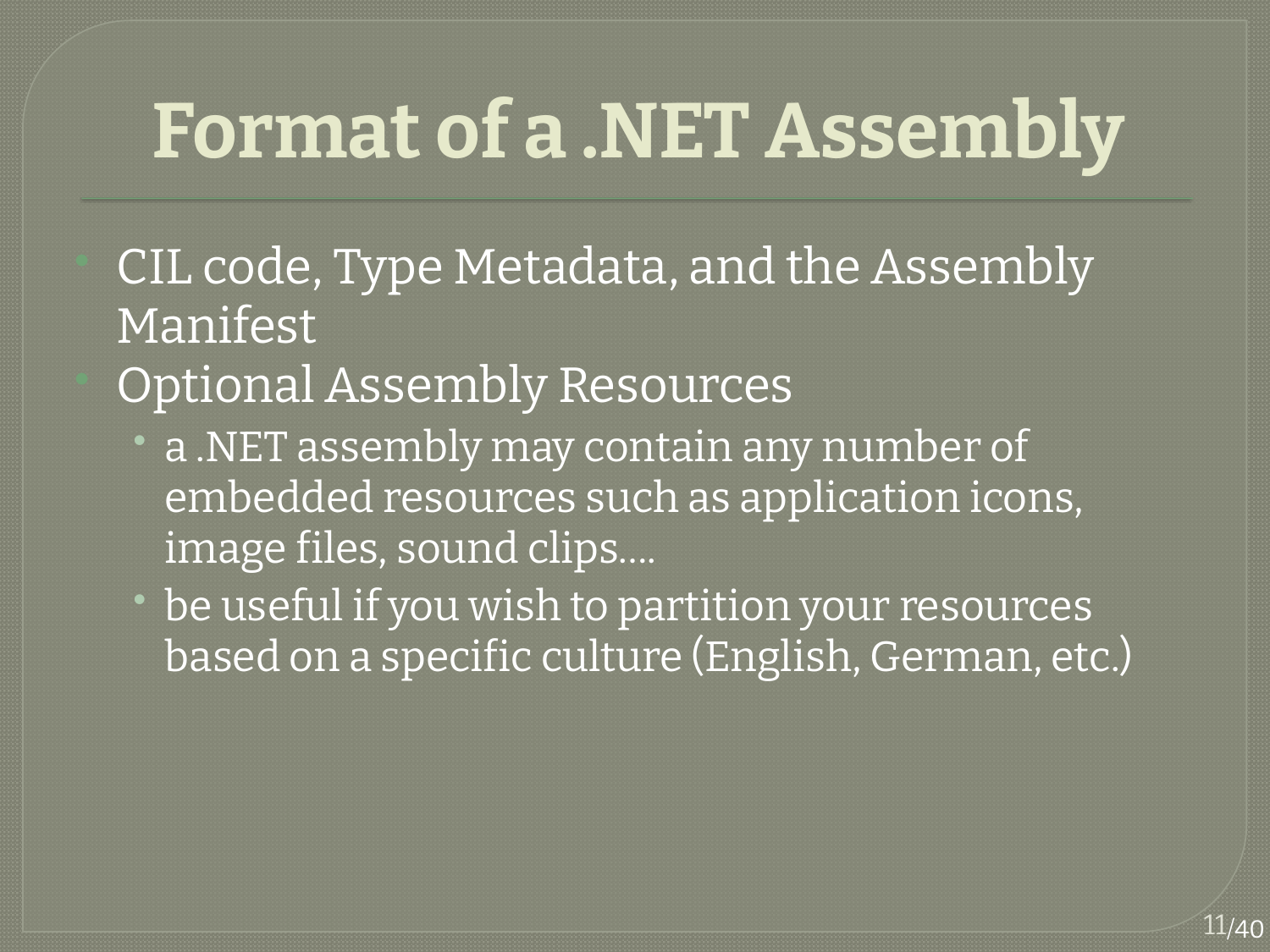

# Format of a .NET Assembly
CIL code, Type Metadata, and the Assembly Manifest
Optional Assembly Resources
a .NET assembly may contain any number of embedded resources such as application icons, image files, sound clips….
be useful if you wish to partition your resources based on a specific culture (English, German, etc.)

11